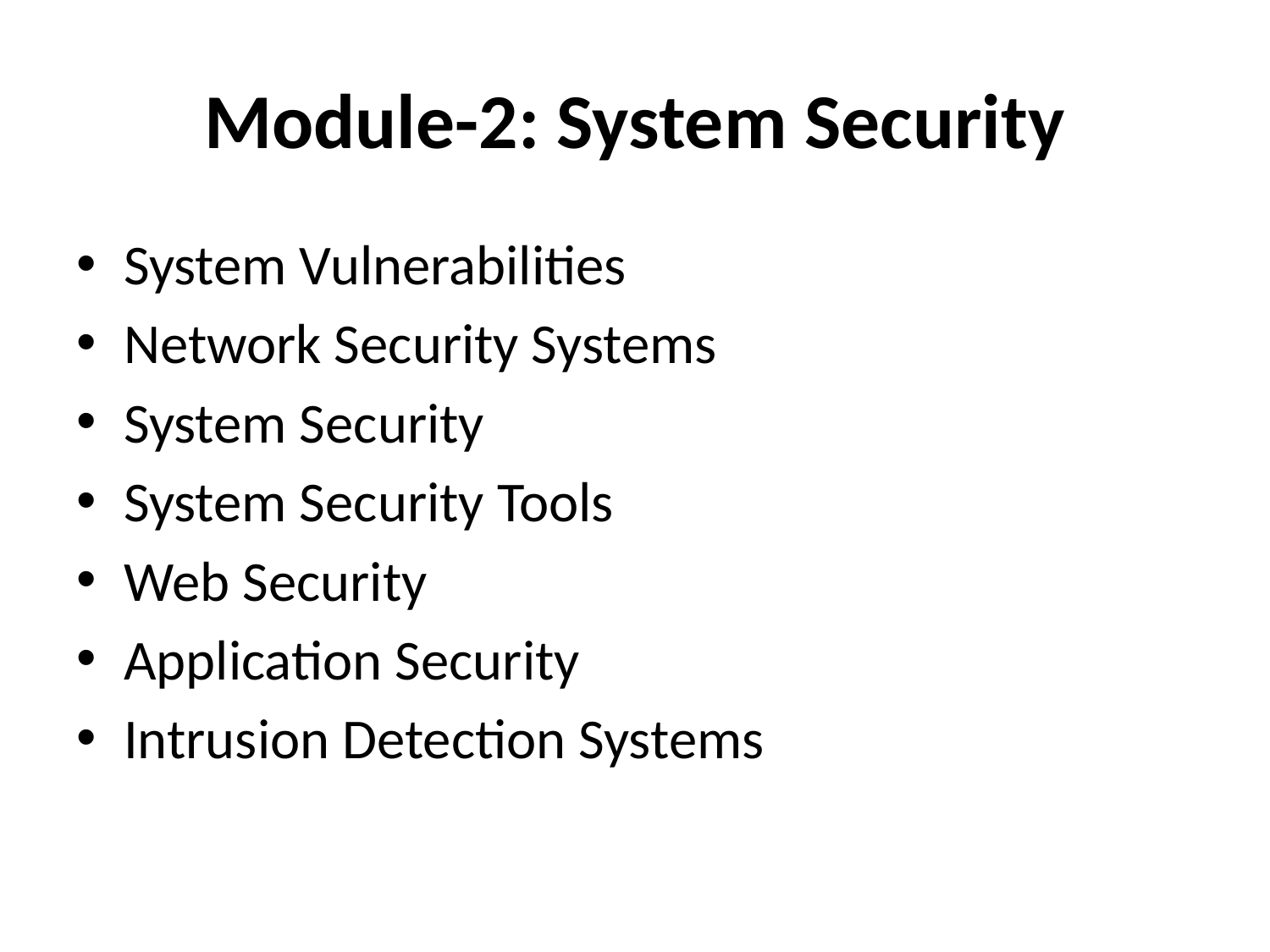

# Module-2: System Security
System Vulnerabilities
Network Security Systems
System Security
System Security Tools
Web Security
Application Security
Intrusion Detection Systems